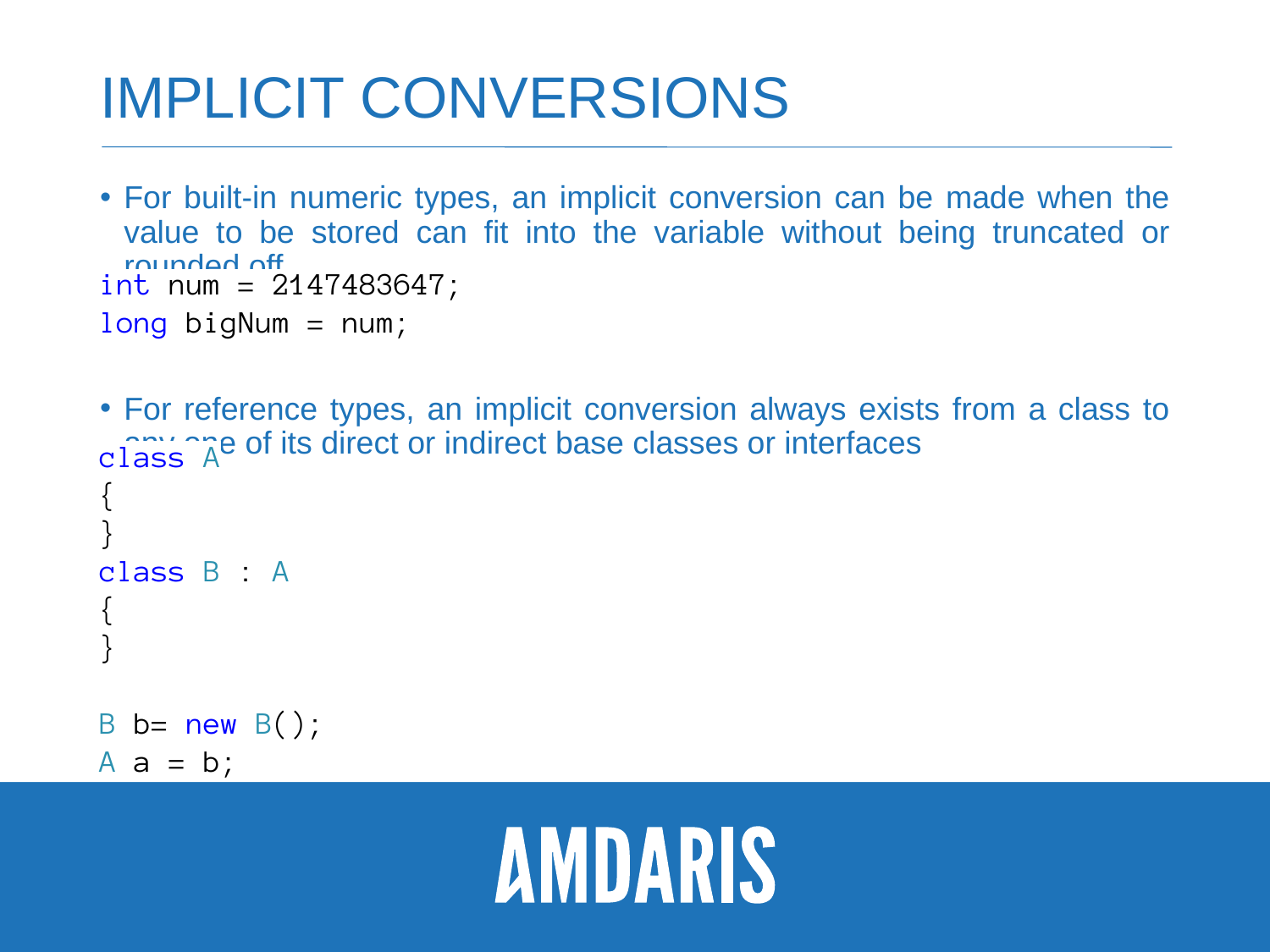

# Implicit Conversions
For built-in numeric types, an implicit conversion can be made when the value to be stored can fit into the variable without being truncated or rounded off

For reference types, an implicit conversion always exists from a class to any one of its direct or indirect base classes or interfaces

int num = 2147483647;
long bigNum = num;
class A
{
}
class B : A
{
}

B b= new B();
A a = b;